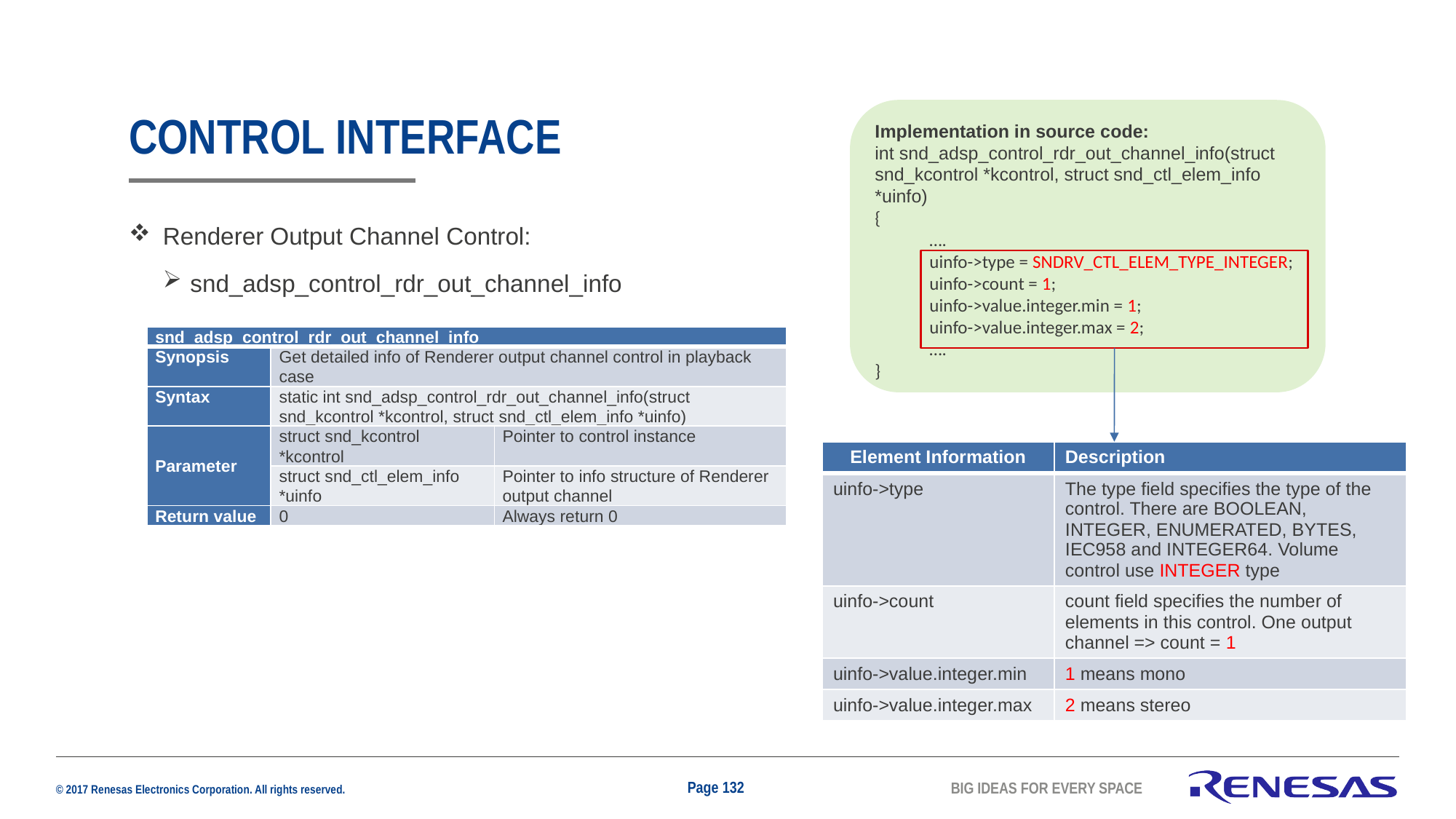

Implementation in source code:
int snd_adsp_control_rdr_out_channel_info(struct snd_kcontrol *kcontrol, struct snd_ctl_elem_info *uinfo)
{
….
uinfo->type = SNDRV_CTL_ELEM_TYPE_INTEGER;
uinfo->count = 1;
uinfo->value.integer.min = 1;
uinfo->value.integer.max = 2;
….
}

# CONTROL INTERFACE
Renderer Output Channel Control:
snd_adsp_control_rdr_out_channel_info
| snd\_adsp\_control\_rdr\_out\_channel\_info |  |  |
| --- | --- | --- |
| Synopsis | Get detailed info of Renderer output channel control in playback case |  |
| Syntax | static int snd\_adsp\_control\_rdr\_out\_channel\_info(struct snd\_kcontrol \*kcontrol, struct snd\_ctl\_elem\_info \*uinfo) |  |
| Parameter | struct snd\_kcontrol \*kcontrol | Pointer to control instance |
|  | struct snd\_ctl\_elem\_info \*uinfo | Pointer to info structure of Renderer output channel |
| Return value | 0 | Always return 0 |
| Element Information | Description |
| --- | --- |
| uinfo->type | The type field specifies the type of the control. There are BOOLEAN, INTEGER, ENUMERATED, BYTES, IEC958 and INTEGER64. Volume control use INTEGER type |
| uinfo->count | count field specifies the number of elements in this control. One output channel => count = 1 |
| uinfo->value.integer.min | 1 means mono |
| uinfo->value.integer.max | 2 means stereo |
Page 132